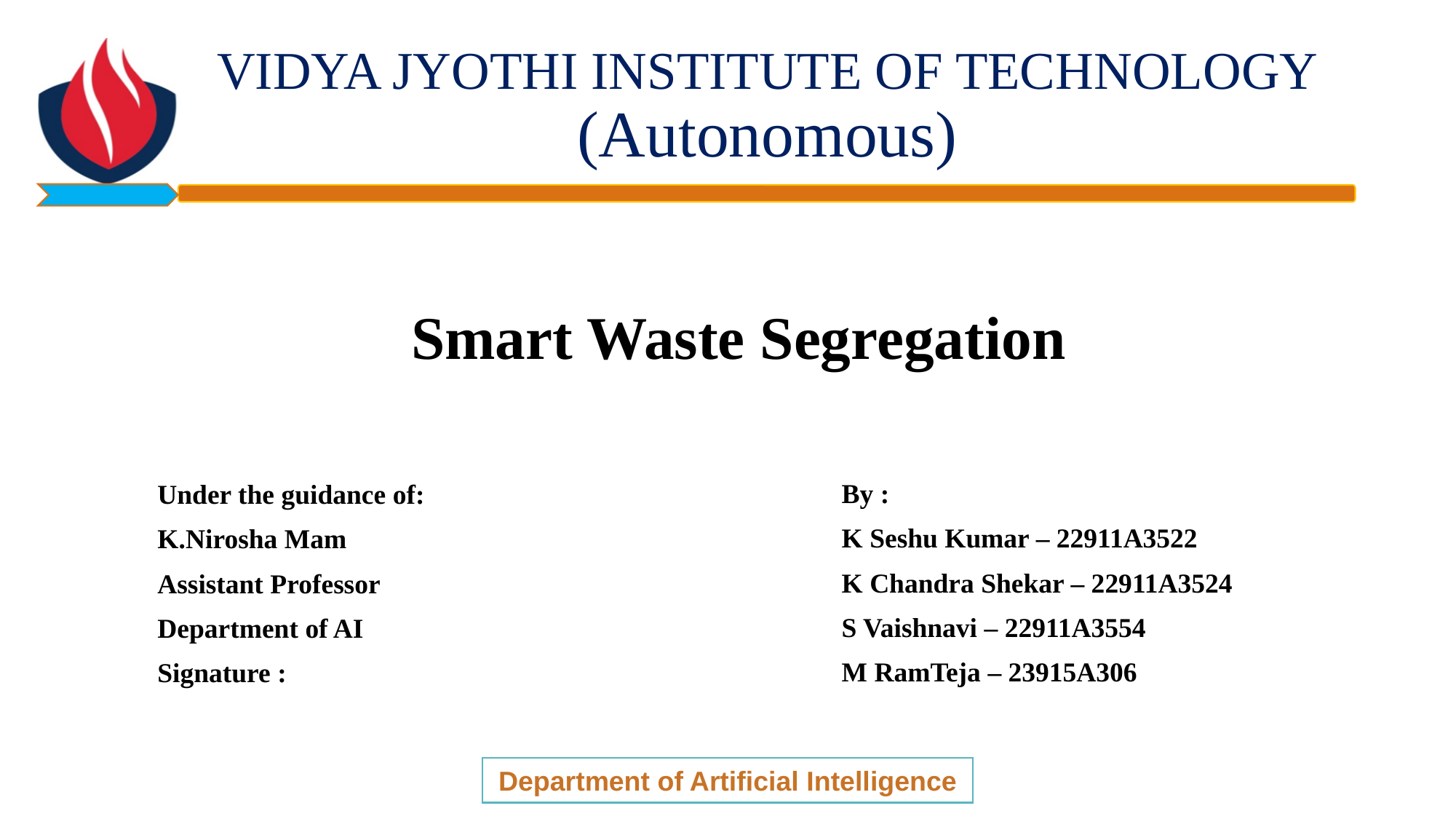

VIDYA JYOTHI INSTITUTE OF TECHNOLOGY (Autonomous)
# Smart Waste Segregation
By :
K Seshu Kumar – 22911A3522
K Chandra Shekar – 22911A3524
S Vaishnavi – 22911A3554
M RamTeja – 23915A306
Under the guidance of:
K.Nirosha Mam
Assistant Professor
Department of AI
Signature :
Department of Artificial Intelligence